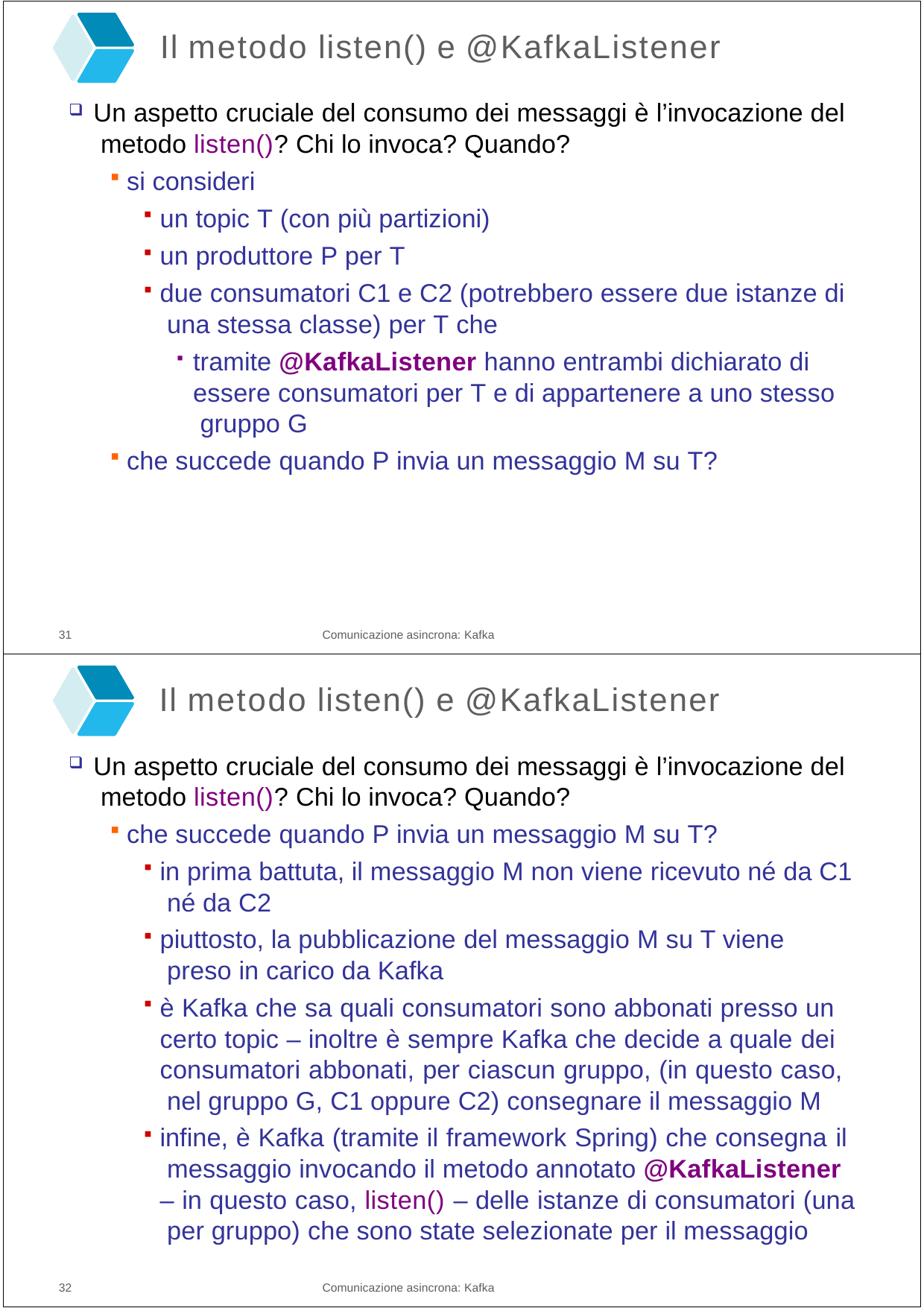

Il metodo listen() e @KafkaListener
Un aspetto cruciale del consumo dei messaggi è l’invocazione del  metodo listen()? Chi lo invoca? Quando?
si consideri
un topic T (con più partizioni)
un produttore P per T
due consumatori C1 e C2 (potrebbero essere due istanze di  una stessa classe) per T che
tramite @KafkaListener hanno entrambi dichiarato di  essere consumatori per T e di appartenere a uno stesso  gruppo G
che succede quando P invia un messaggio M su T?
31
Comunicazione asincrona: Kafka

Il metodo listen() e @KafkaListener
Un aspetto cruciale del consumo dei messaggi è l’invocazione del  metodo listen()? Chi lo invoca? Quando?
che succede quando P invia un messaggio M su T?
in prima battuta, il messaggio M non viene ricevuto né da C1  né da C2
piuttosto, la pubblicazione del messaggio M su T viene  preso in carico da Kafka
è Kafka che sa quali consumatori sono abbonati presso un  certo topic – inoltre è sempre Kafka che decide a quale dei  consumatori abbonati, per ciascun gruppo, (in questo caso,  nel gruppo G, C1 oppure C2) consegnare il messaggio M
infine, è Kafka (tramite il framework Spring) che consegna il  messaggio invocando il metodo annotato @KafkaListener
– in questo caso, listen() – delle istanze di consumatori (una  per gruppo) che sono state selezionate per il messaggio
32
Comunicazione asincrona: Kafka